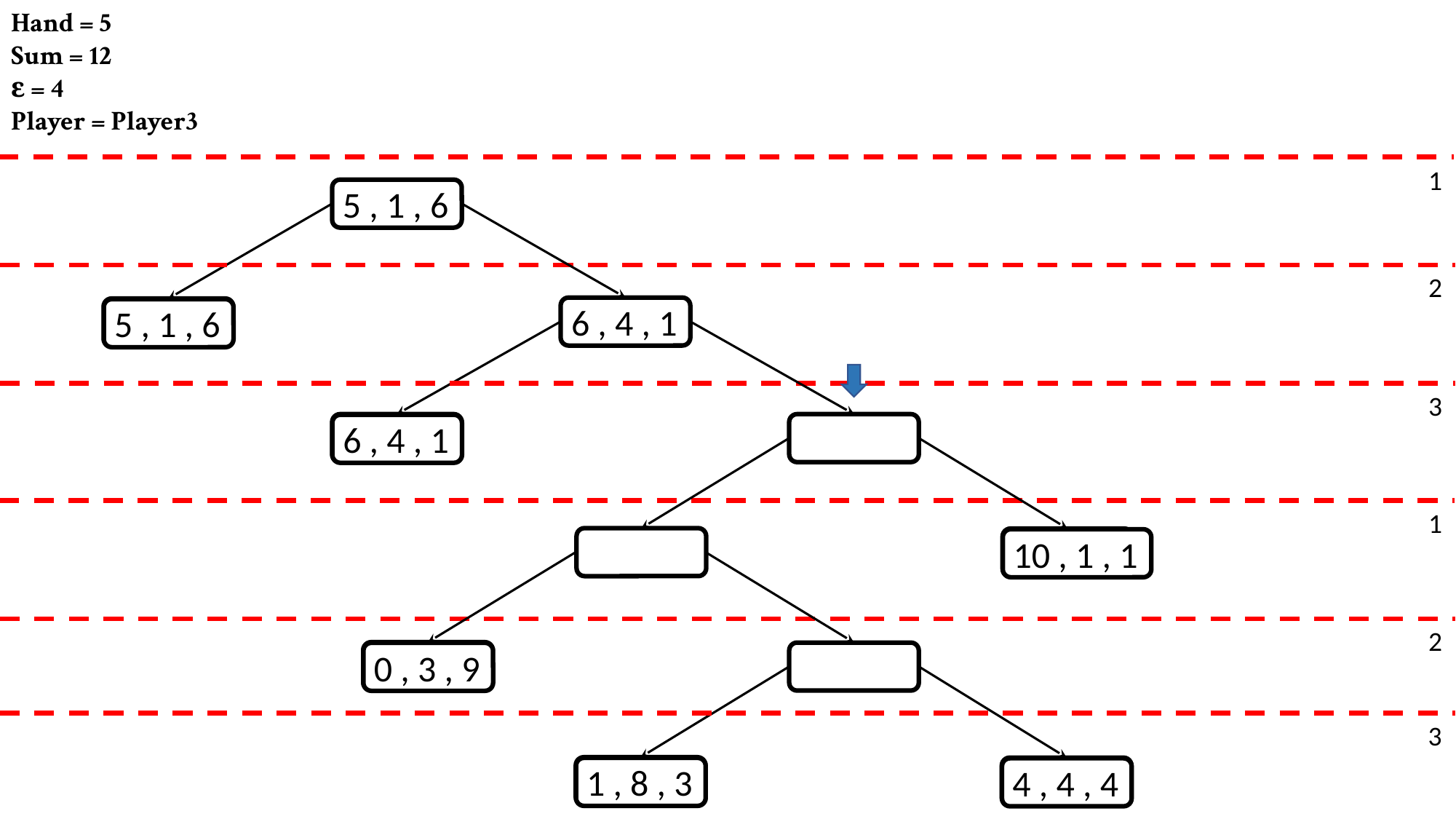

Hand = 5
Sum = 12
ɛ = 4
Player = Player3

1
 5 , 1 , 6
2
 6 , 4 , 1
 4 , 5 , 3
 5 , 1 , 6

3
 1 , 2 , 9

 6 , 4 , 1
1

 8 , 4 , 0
 10 , 1 , 1
2
 4 , 1 , 7

 0 , 3 , 9
3
 6 , 5 , 1
 1 , 6 , 5
 1 , 8 , 3
 4 , 4 , 4